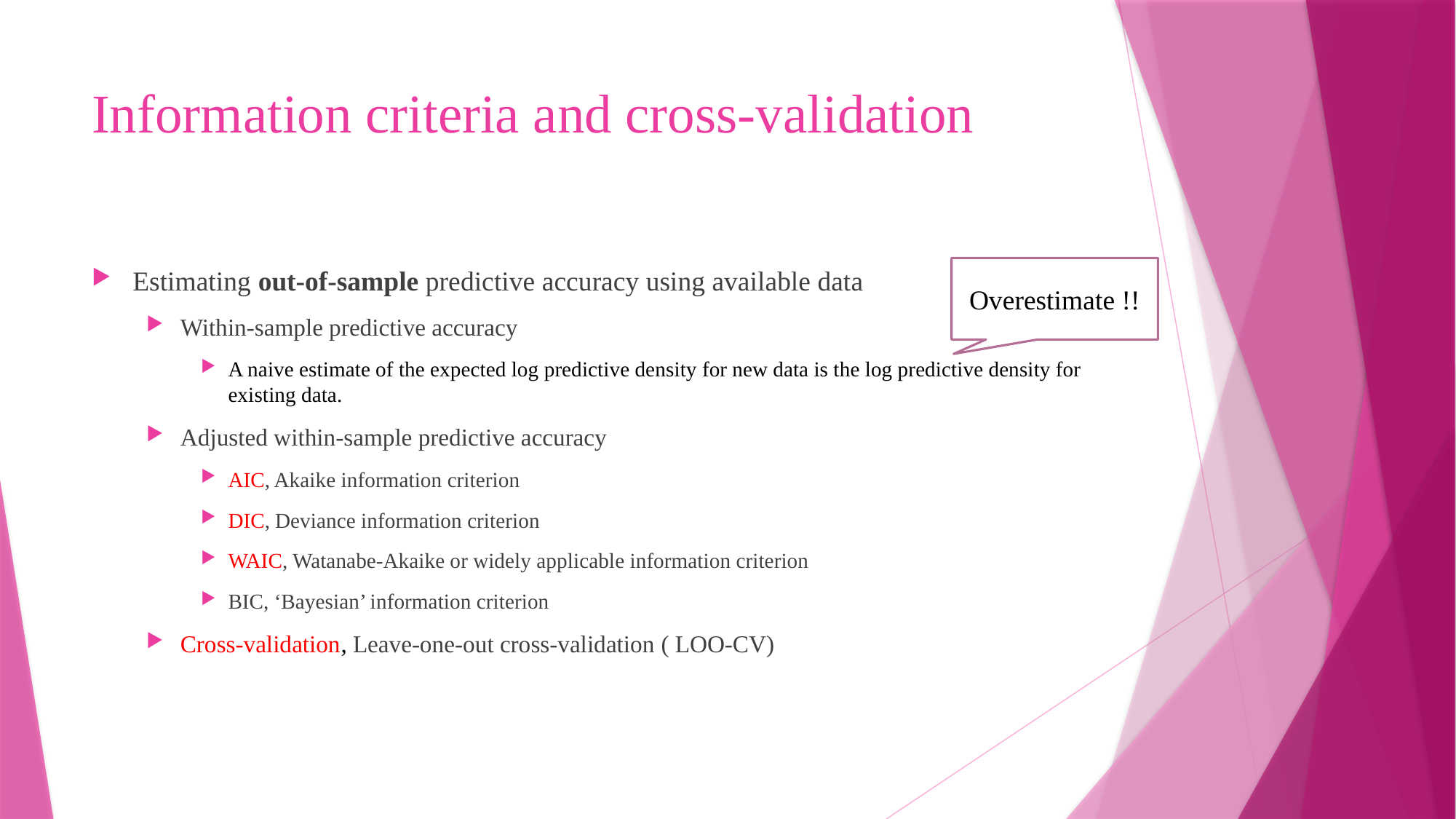

# Information criteria and cross-validation
Estimating out-of-sample predictive accuracy using available data
Within-sample predictive accuracy
A naive estimate of the expected log predictive density for new data is the log predictive density for existing data.
Adjusted within-sample predictive accuracy
AIC, Akaike information criterion
DIC, Deviance information criterion
WAIC, Watanabe-Akaike or widely applicable information criterion
BIC, ‘Bayesian’ information criterion
Cross-validation, Leave-one-out cross-validation ( LOO-CV)
Overestimate !!